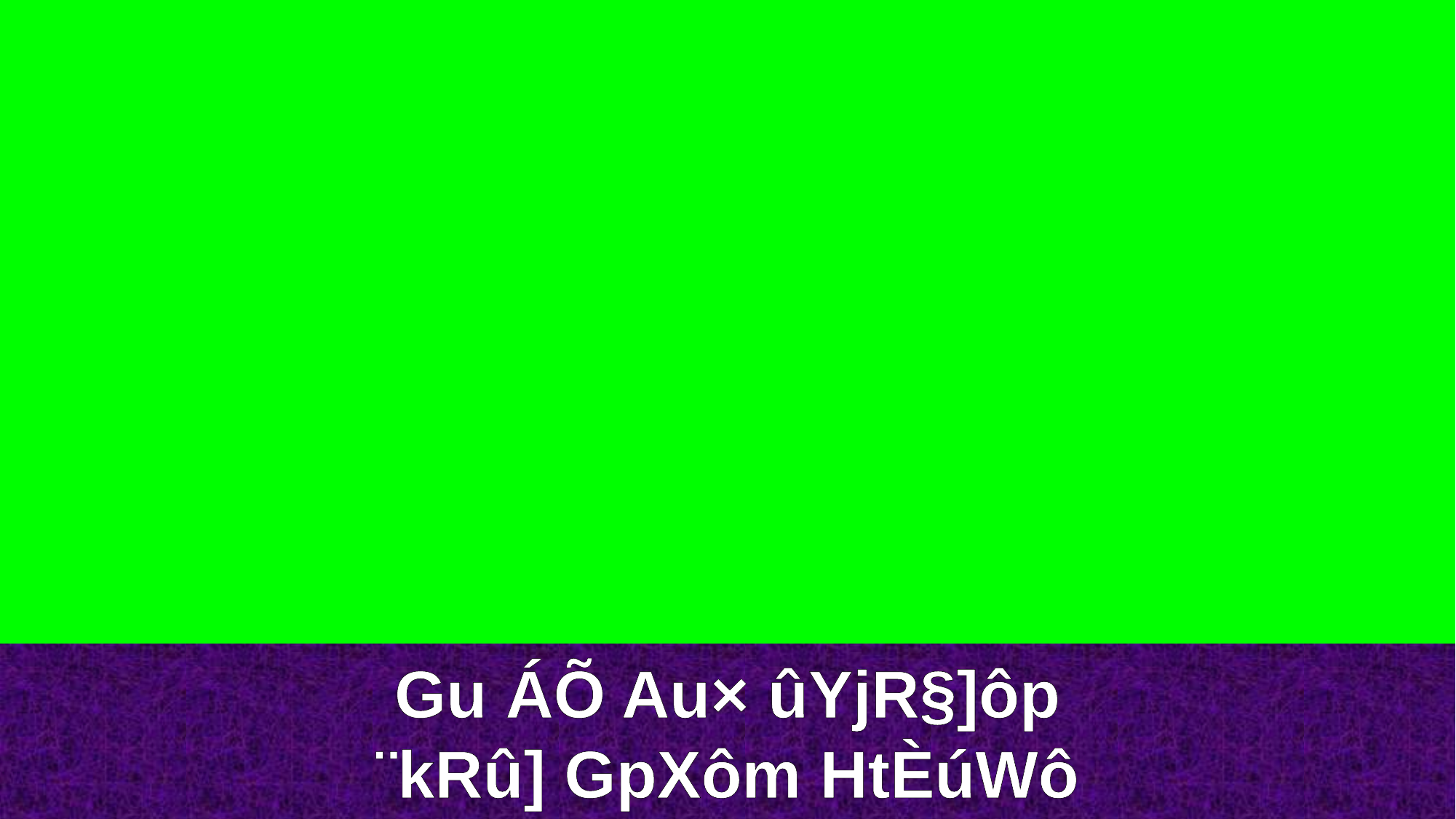

Gu ÁÕ Au× ûYjR§]ôp
¨kRû] GpXôm HtÈúWô